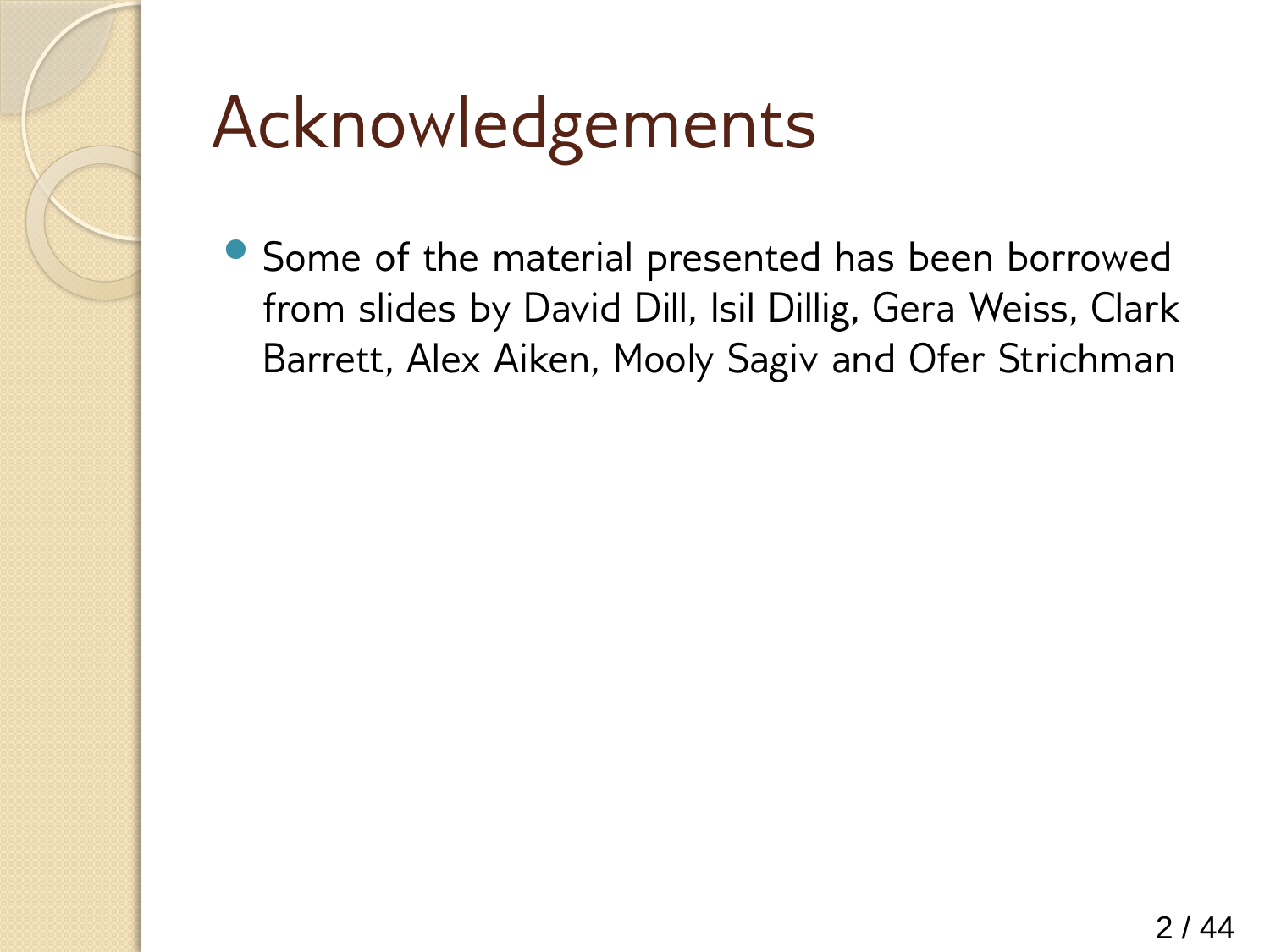

# Acknowledgements
Some of the material presented has been borrowed from slides by David Dill, Isil Dillig, Gera Weiss, Clark Barrett, Alex Aiken, Mooly Sagiv and Ofer Strichman